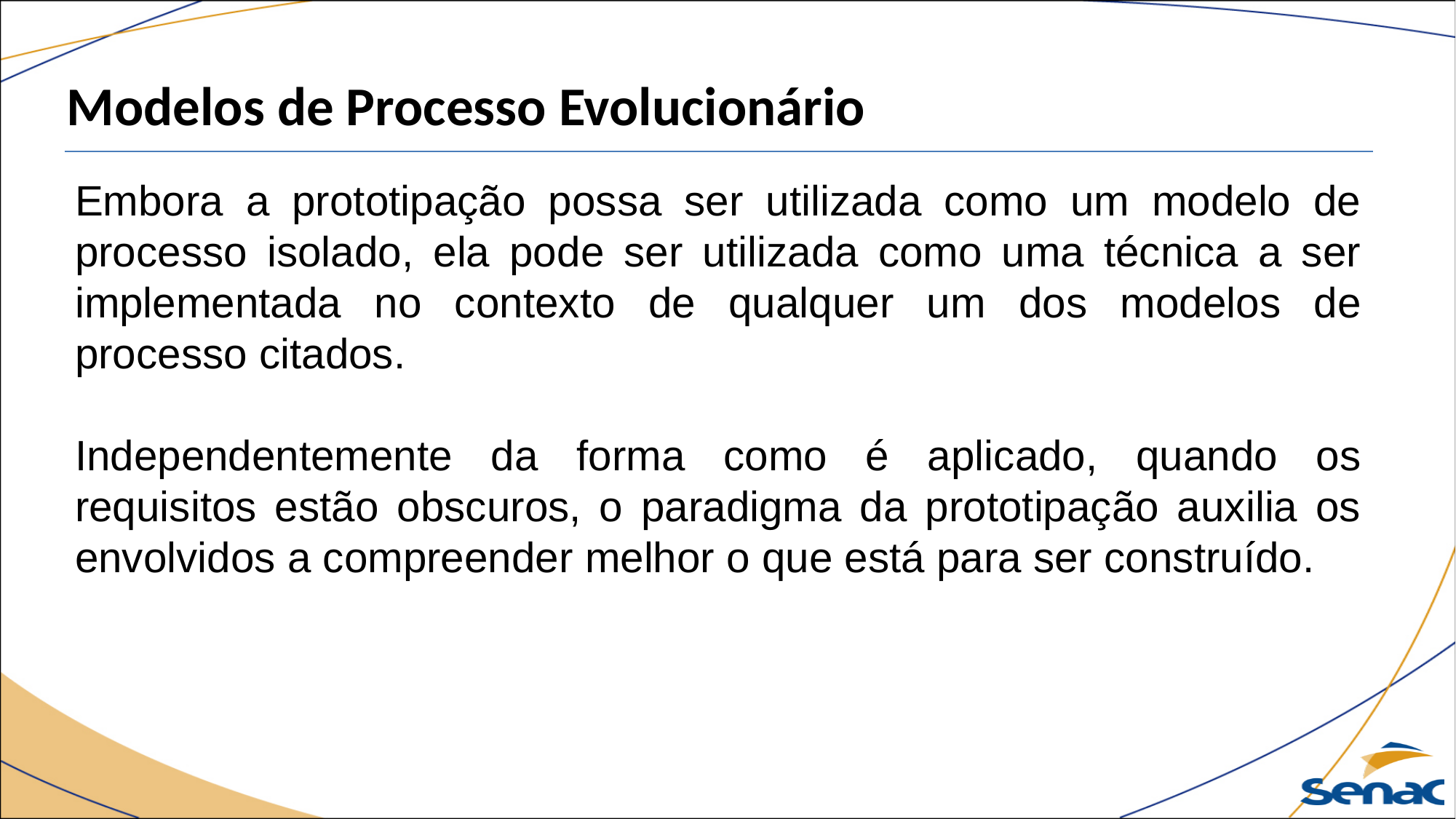

Modelos de Processo Evolucionário
Embora a prototipação possa ser utilizada como um modelo de processo isolado, ela pode ser utilizada como uma técnica a ser implementada no contexto de qualquer um dos modelos de processo citados.

Independentemente da forma como é aplicado, quando os requisitos estão obscuros, o paradigma da prototipação auxilia os envolvidos a compreender melhor o que está para ser construído.